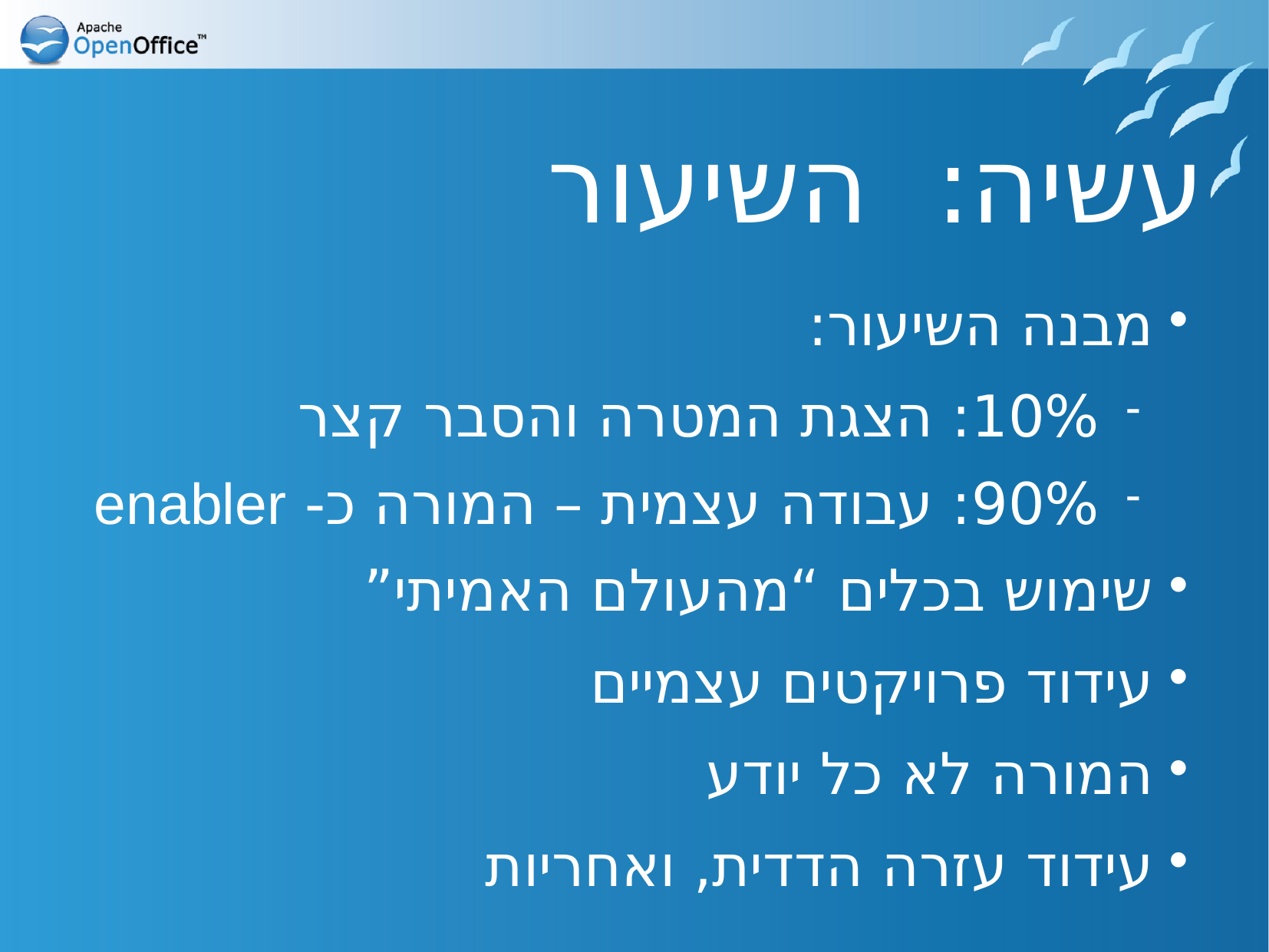

עשיה:  השיעור
מבנה השיעור:
10%: הצגת המטרה והסבר קצר
90%: עבודה עצמית – המורה כ- enabler
שימוש בכלים “מהעולם האמיתי”
עידוד פרויקטים עצמיים
המורה לא כל יודע
עידוד עזרה הדדית, ואחריות